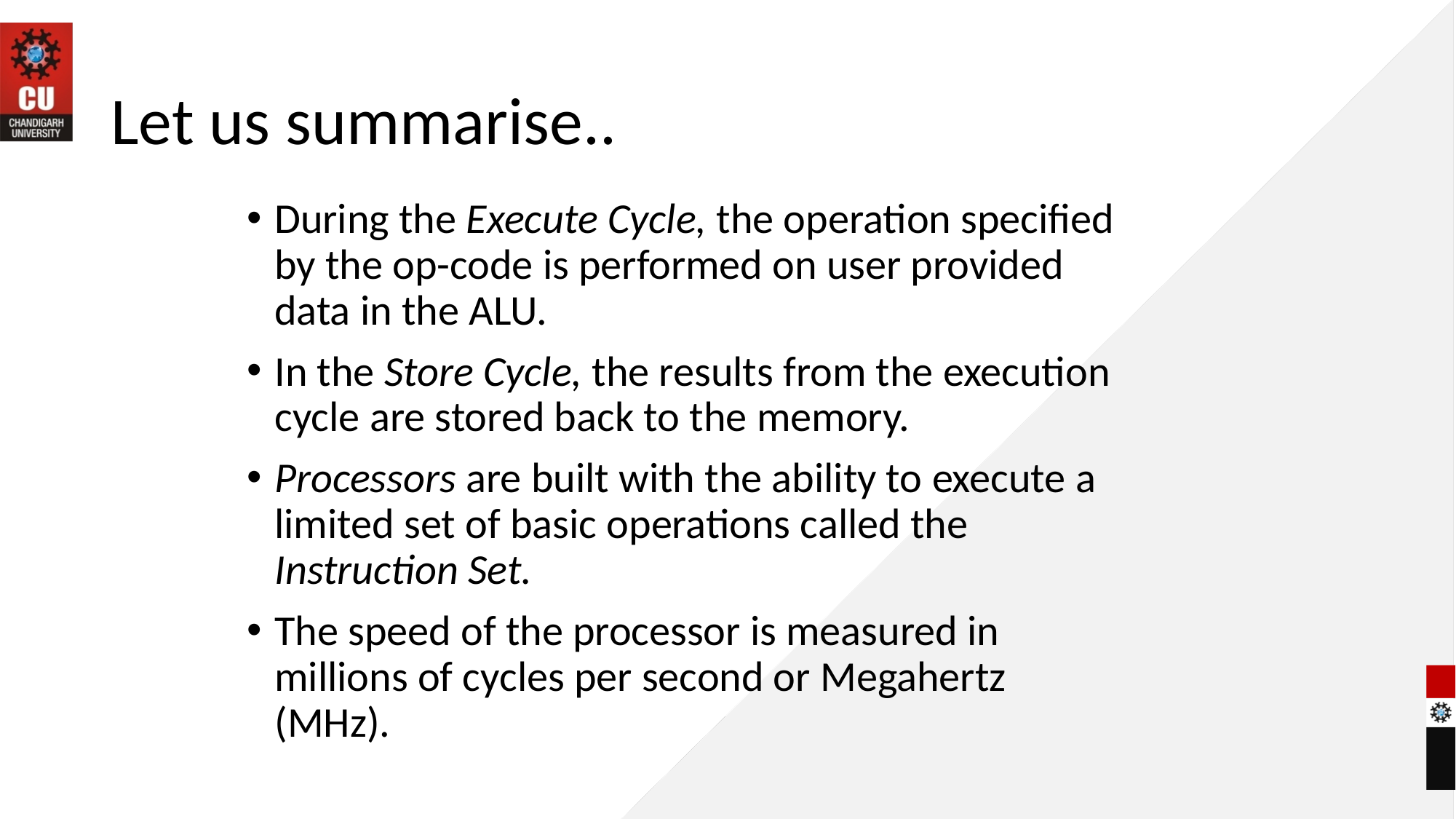

# Let us summarise..
During the Execute Cycle, the operation specified by the op-code is performed on user provided data in the ALU.
In the Store Cycle, the results from the execution cycle are stored back to the memory.
Processors are built with the ability to execute a limited set of basic operations called the Instruction Set.
The speed of the processor is measured in millions of cycles per second or Megahertz (MHz).